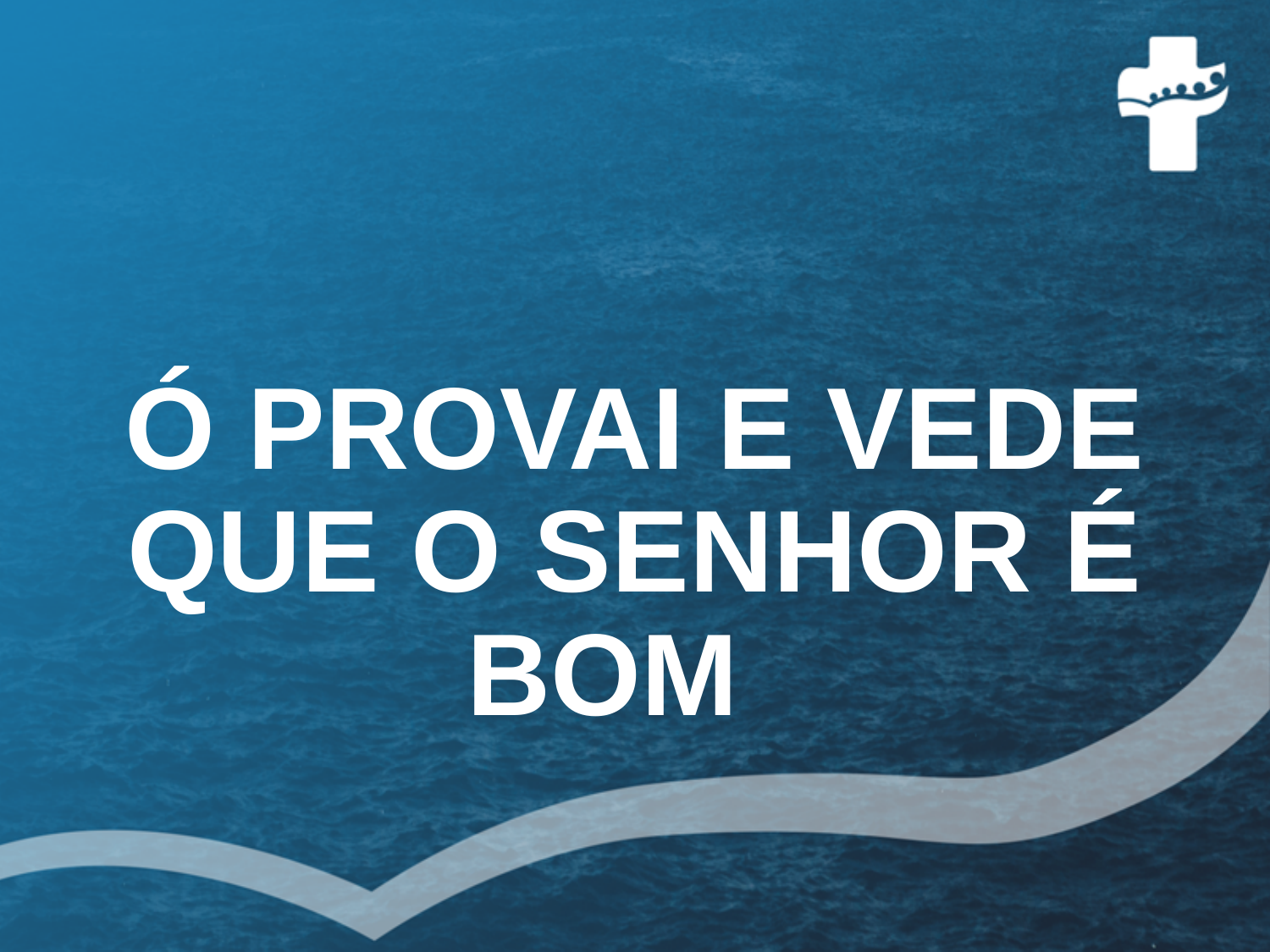

Ó PROVAI E VEDE QUE O SENHOR É BOM